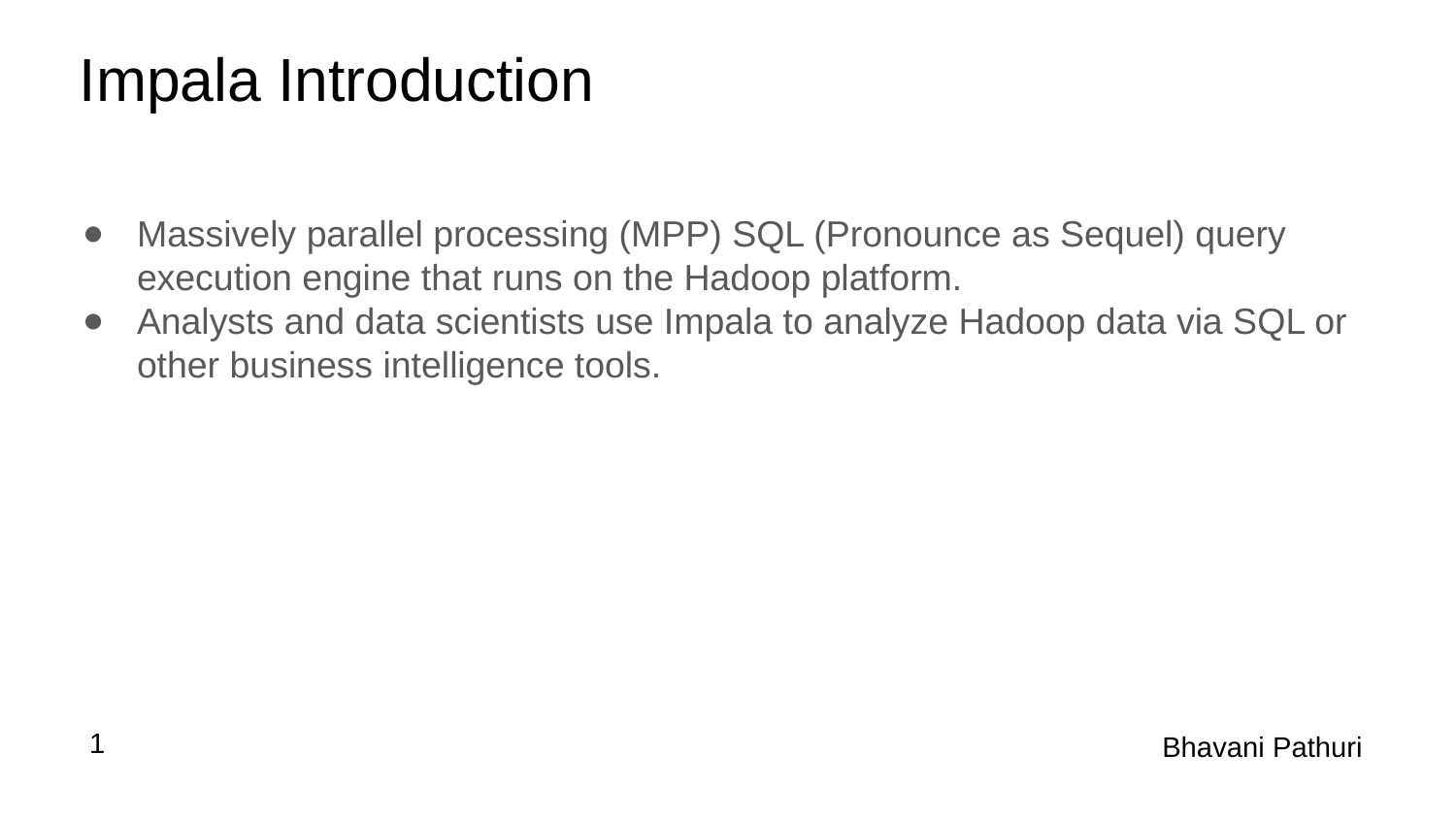

# Impala Introduction
Massively parallel processing (MPP) SQL (Pronounce as Sequel) query execution engine that runs on the Hadoop platform.
Analysts and data scientists use Impala to analyze Hadoop data via SQL or other business intelligence tools.

1
             Bhavani Pathuri